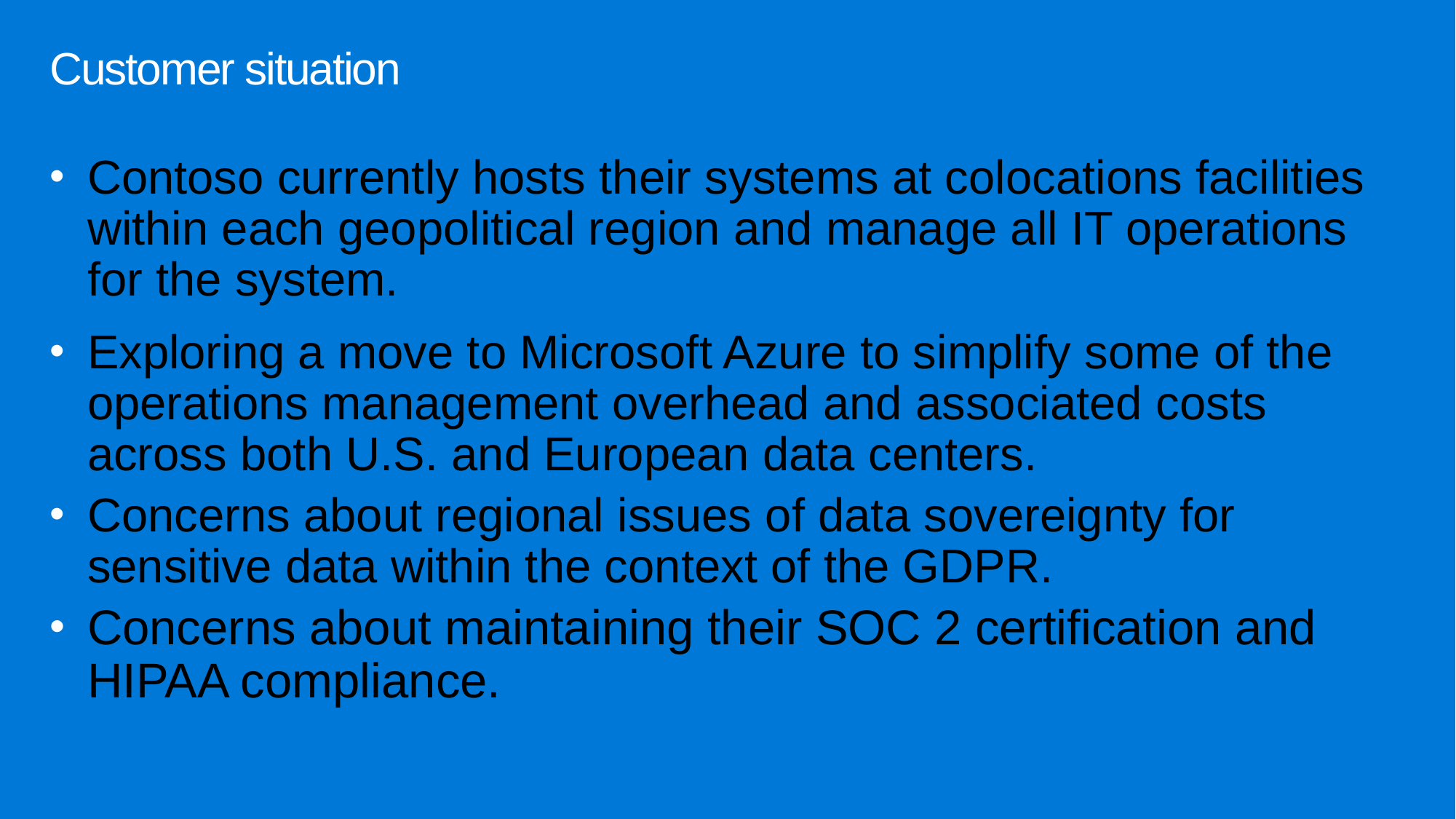

# Customer situation
Contoso currently hosts their systems at colocations facilities within each geopolitical region and manage all IT operations for the system.
Exploring a move to Microsoft Azure to simplify some of the operations management overhead and associated costs across both U.S. and European data centers.
Concerns about regional issues of data sovereignty for sensitive data within the context of the GDPR.
Concerns about maintaining their SOC 2 certification and HIPAA compliance.